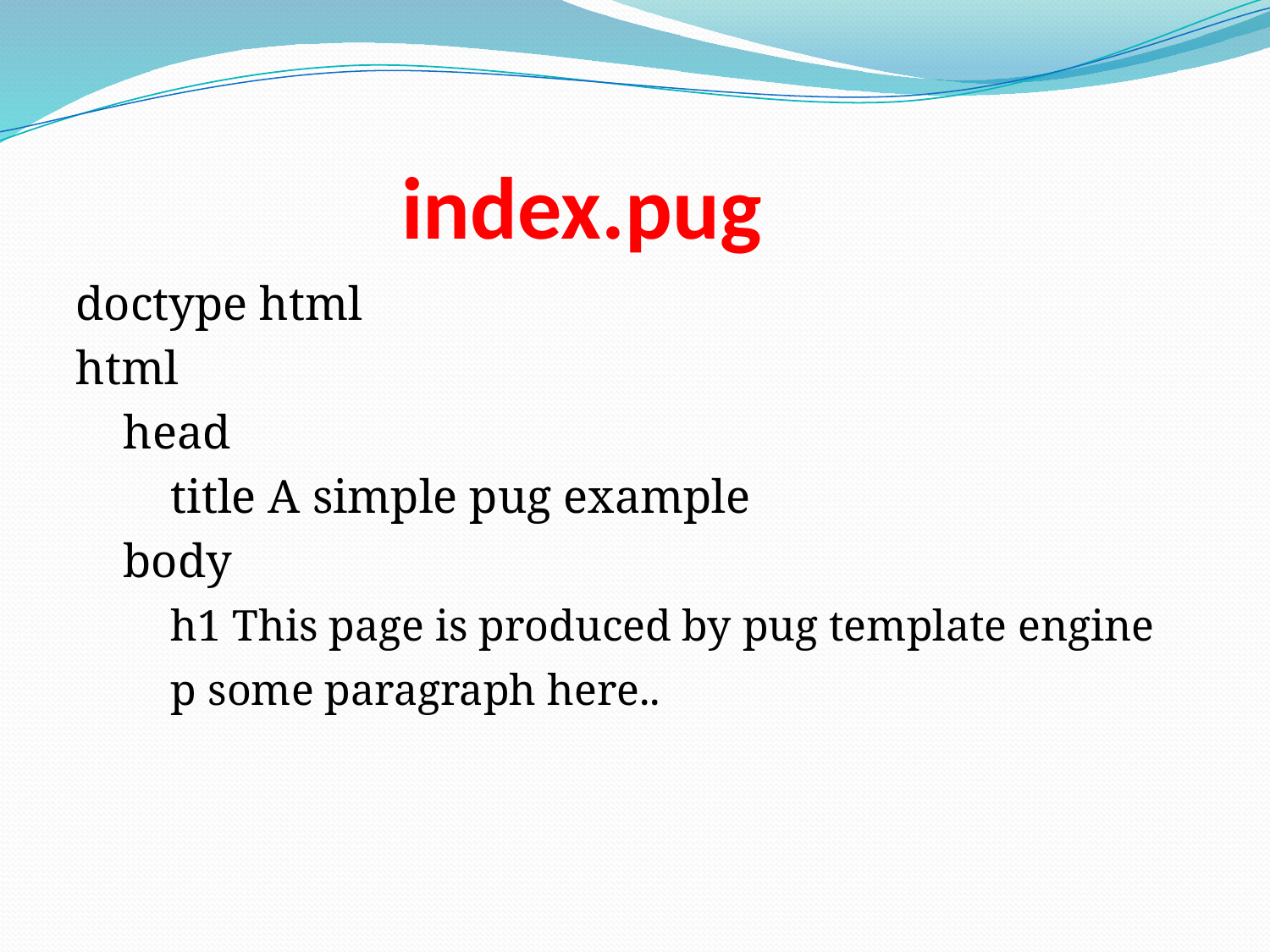

# index.pug
doctype html
html
    head
        title A simple pug example
    body
        h1 This page is produced by pug template engine
        p some paragraph here..